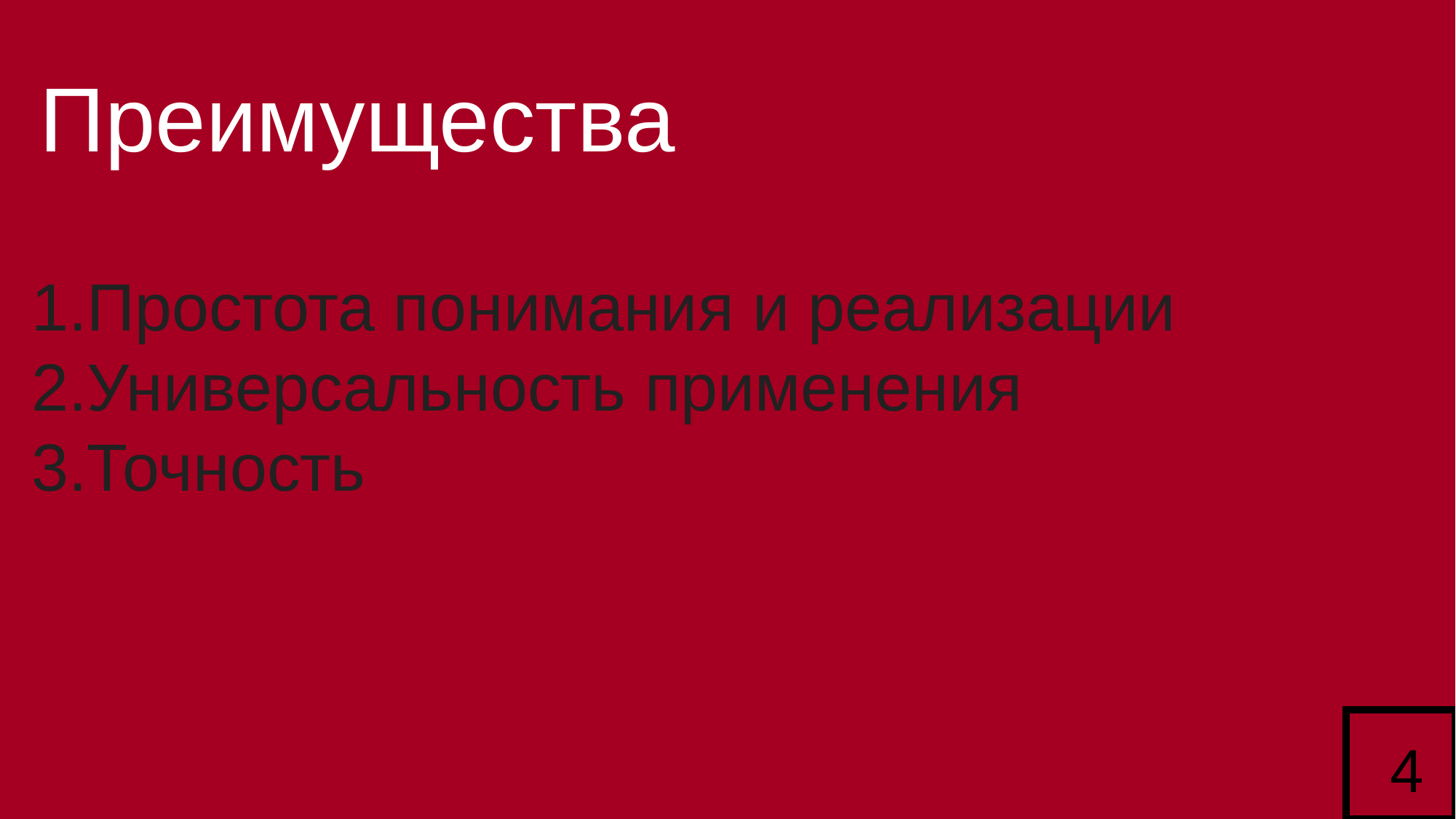

# Преимущества
Простота понимания и реализации
Универсальность применения
Точность

4